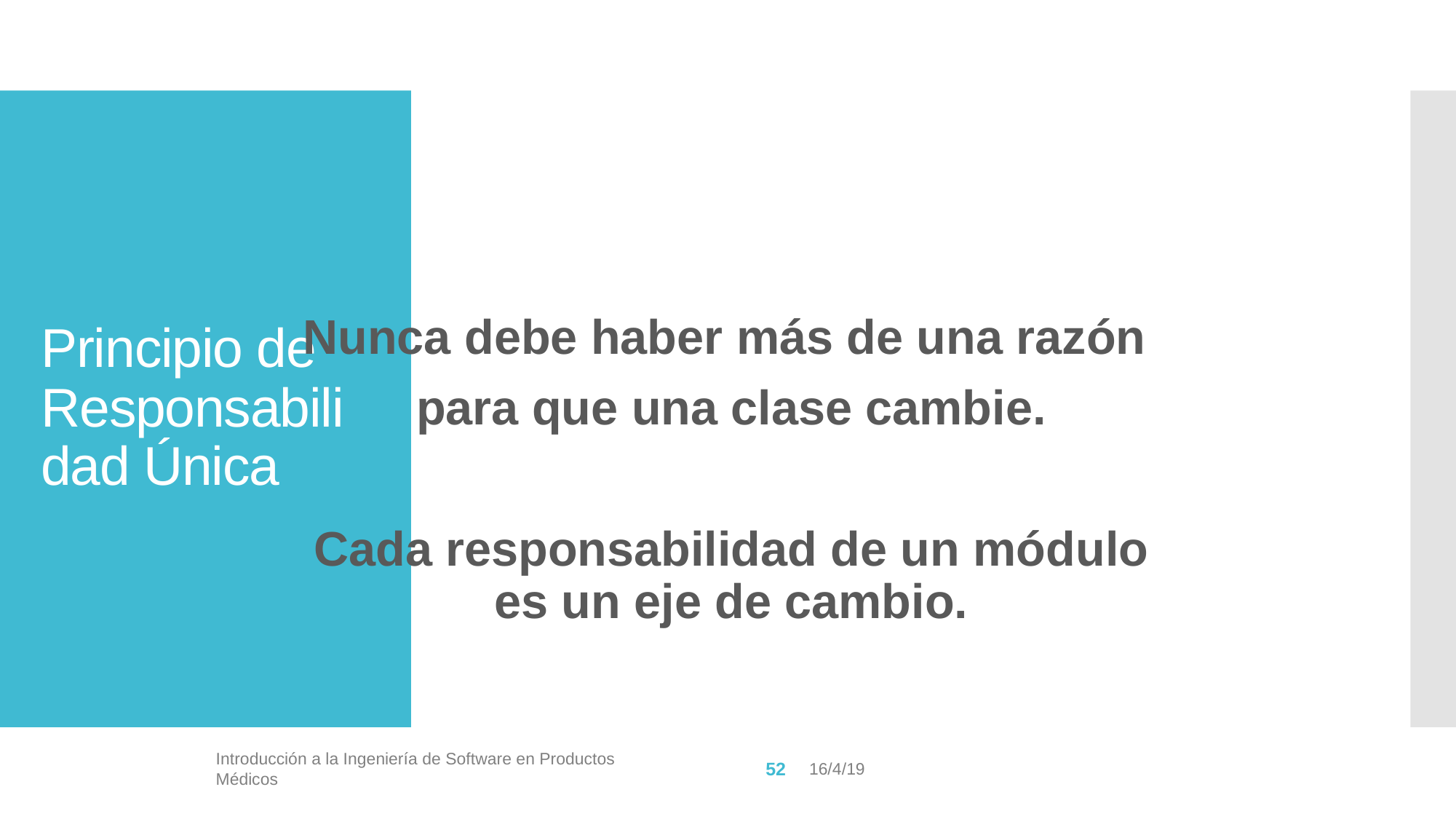

# Principio de Responsabilidad Única

Nunca debe haber más de una razón
para que una clase cambie.

Cada responsabilidad de un módulo es un eje de cambio.
52
Introducción a la Ingeniería de Software en Productos Médicos
16/4/19